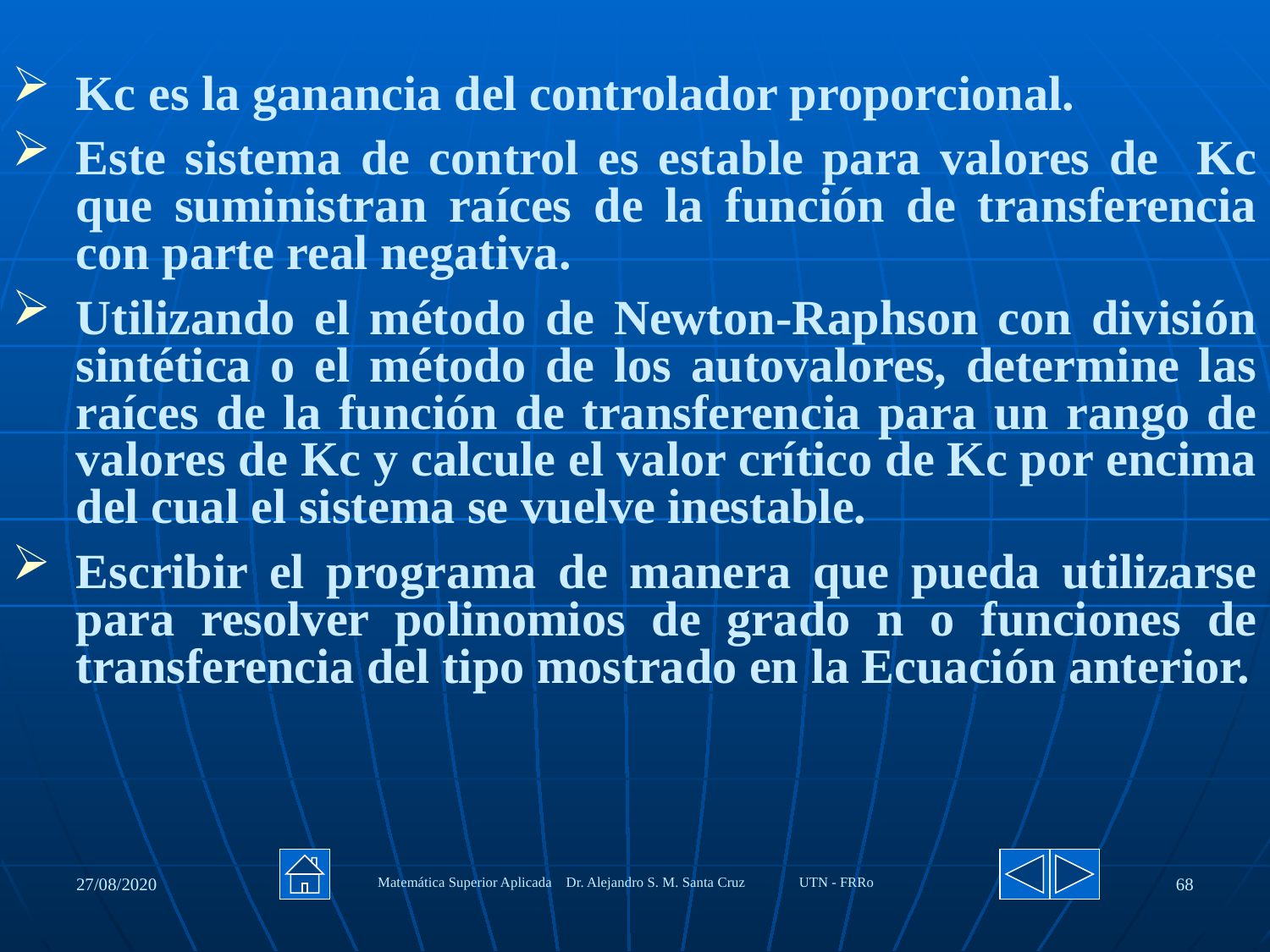

Kc es la ganancia del controlador proporcional.
Este sistema de control es estable para valores de  Kc que suministran raíces de la función de transferencia con parte real negativa.
Utilizando el método de Newton-Raphson con división sintética o el método de los autovalores, determine las raíces de la función de transferencia para un rango de valores de Kc y calcule el valor crítico de Kc por encima del cual el sistema se vuelve inestable.
Escribir el programa de manera que pueda utilizarse para resolver polinomios de grado n o funciones de transferencia del tipo mostrado en la Ecuación anterior.

27/08/2020
Matemática Superior Aplicada    Dr. Alejandro S. M. Santa Cruz               UTN - FRRo
68